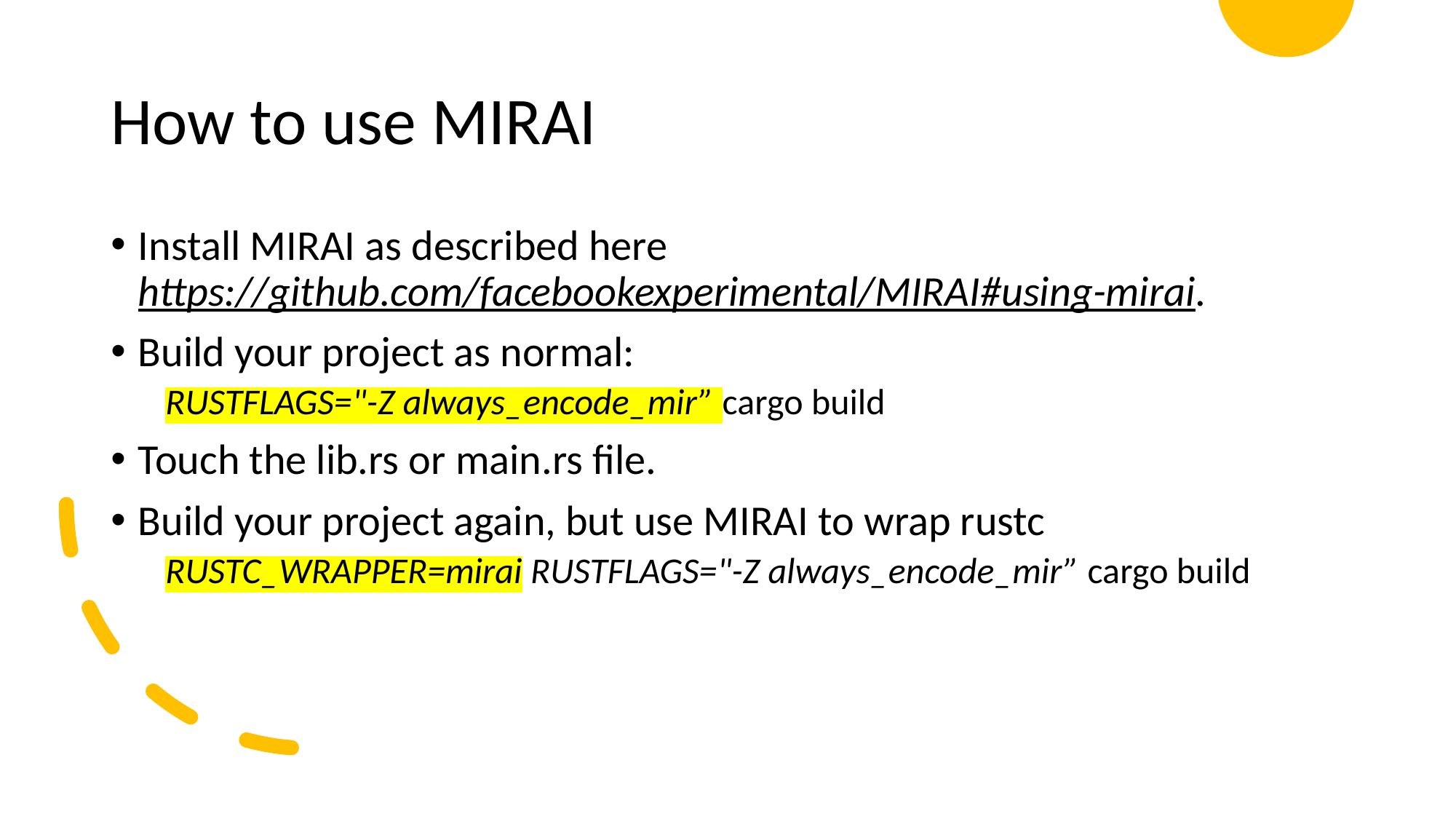

# How to use MIRAI
Install MIRAI as described here https://github.com/facebookexperimental/MIRAI#using-mirai.
Build your project as normal:
RUSTFLAGS="-Z always_encode_mir” cargo build
Touch the lib.rs or main.rs file.
Build your project again, but use MIRAI to wrap rustc
RUSTC_WRAPPER=mirai RUSTFLAGS="-Z always_encode_mir” cargo build